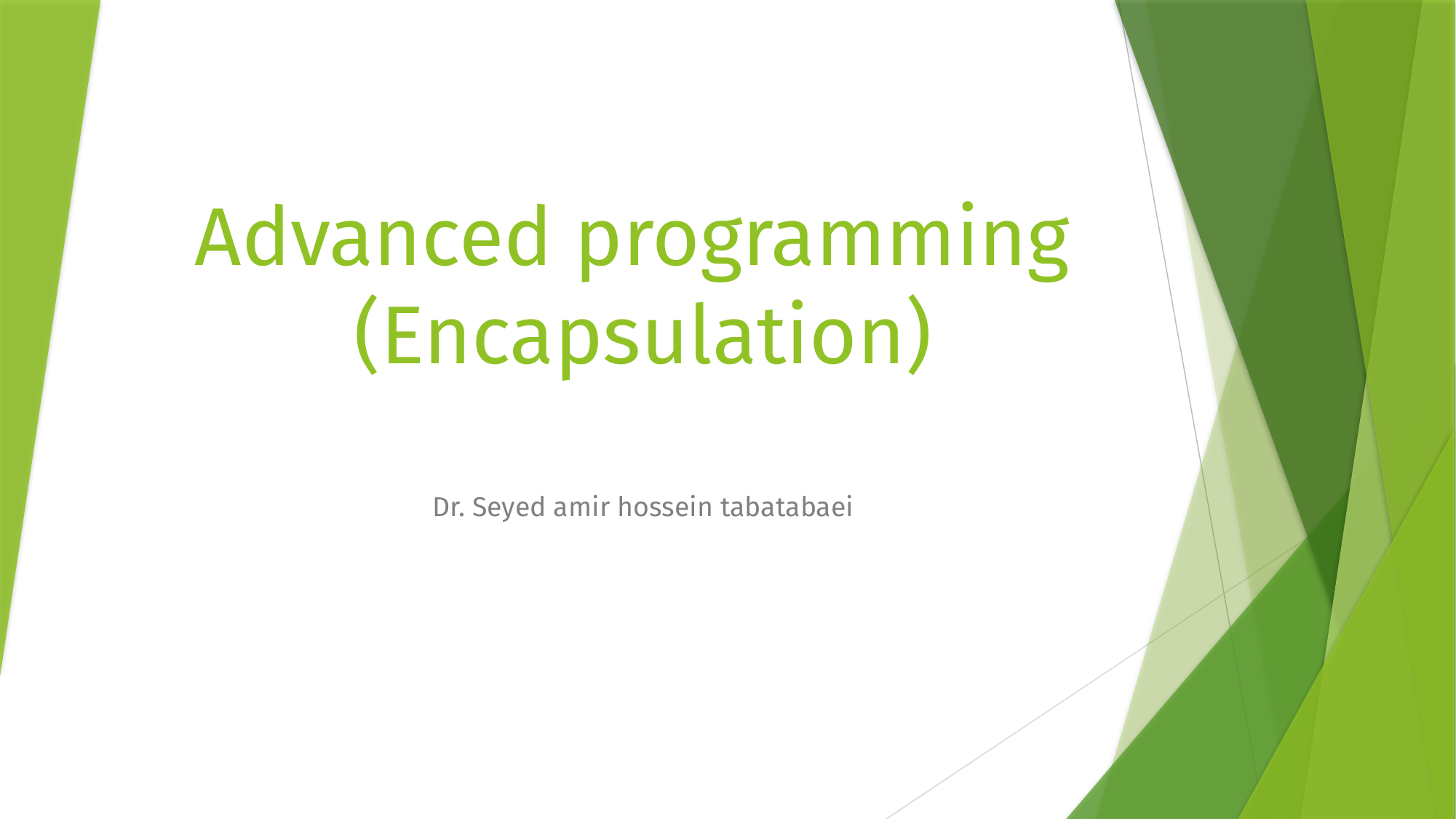

# Advanced programming (Encapsulation)
Dr. Seyed amir hossein tabatabaei